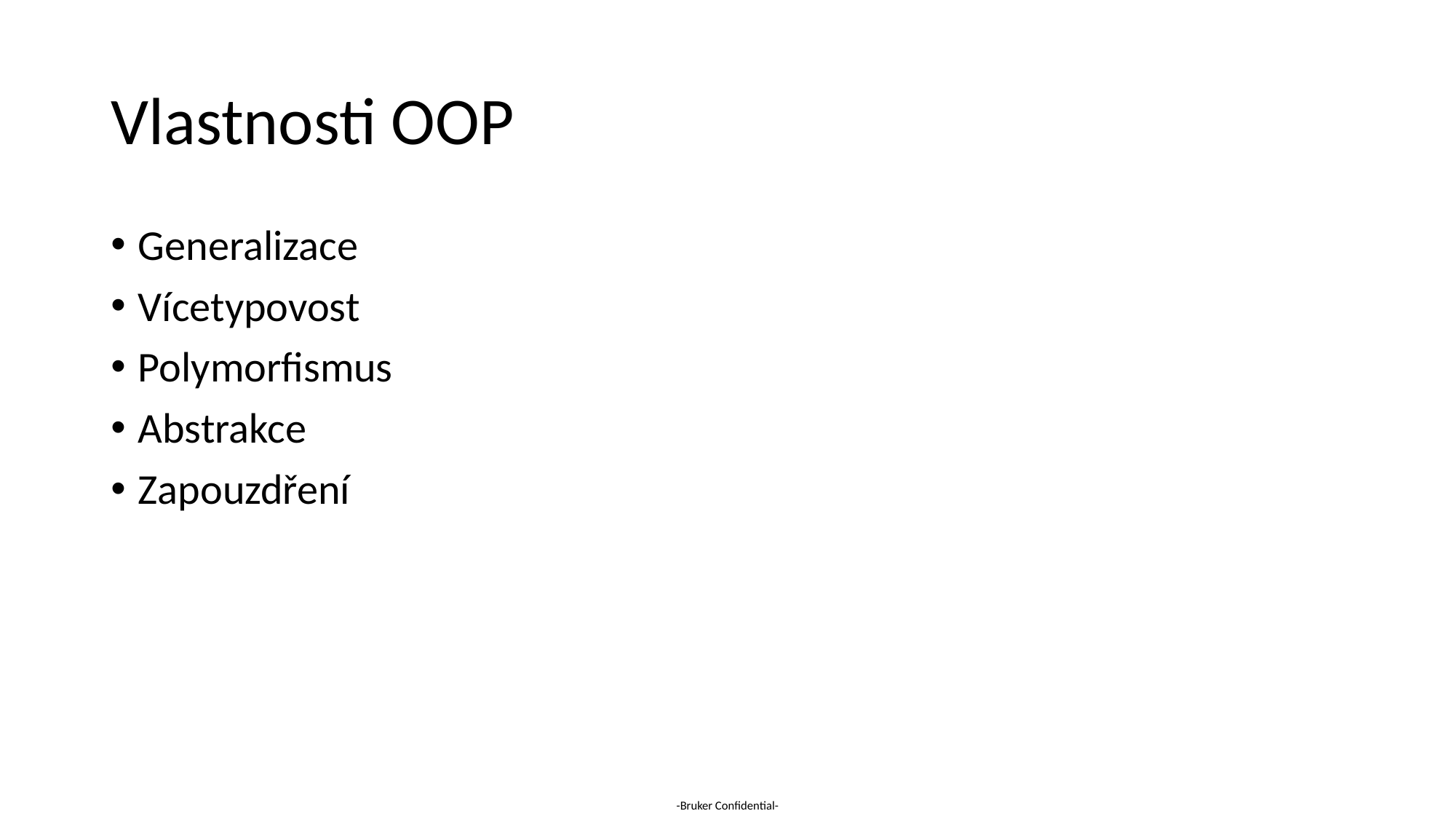

# Vlastnosti OOP
Generalizace
Vícetypovost
Polymorfismus
Abstrakce
Zapouzdření